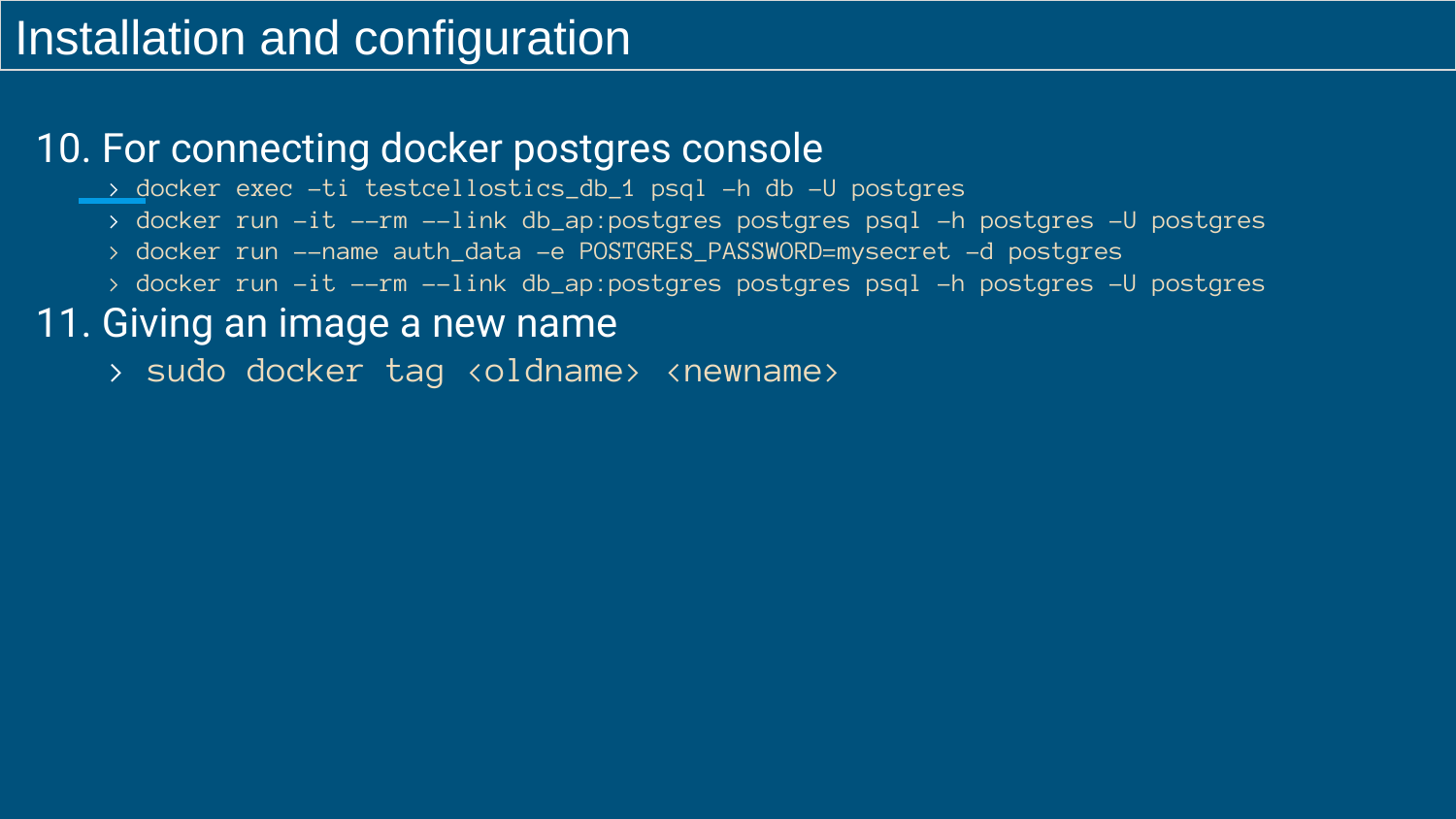

# Installation and configuration
10. For connecting docker postgres console
> docker exec -ti testcellostics_db_1 psql -h db -U postgres
> docker run -it --rm --link db_ap:postgres postgres psql -h postgres -U postgres
> docker run --name auth_data -e POSTGRES_PASSWORD=mysecret -d postgres
> docker run -it --rm --link db_ap:postgres postgres psql -h postgres -U postgres
11. Giving an image a new name
> sudo docker tag <oldname> <newname>